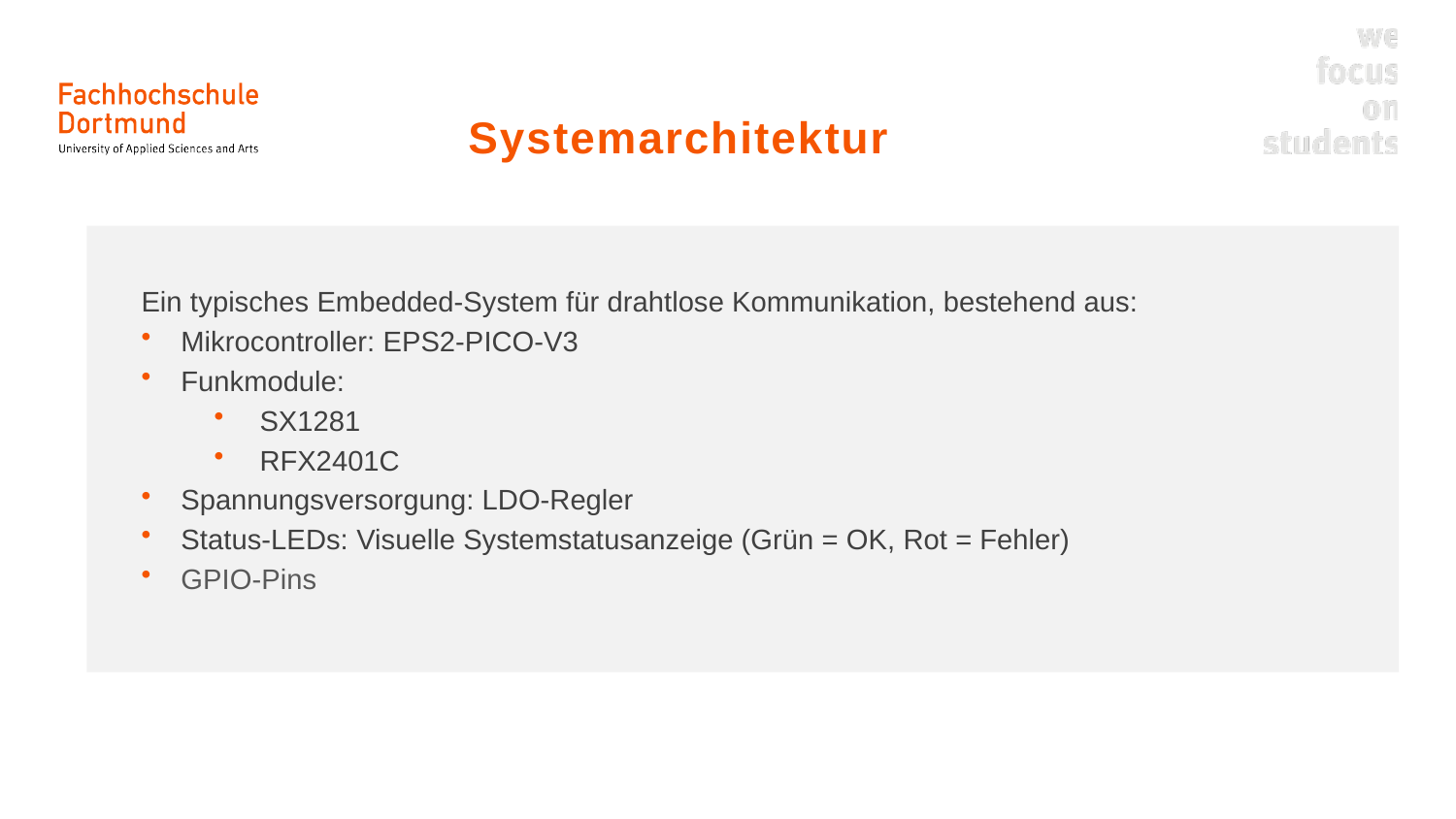

Inhalt Bild quer + Text
Systemarchitektur

Ein typisches Embedded-System für drahtlose Kommunikation, bestehend aus:
Mikrocontroller: EPS2-PICO-V3
Funkmodule:
SX1281
RFX2401C
Spannungsversorgung: LDO-Regler
Status-LEDs: Visuelle Systemstatusanzeige (Grün = OK, Rot = Fehler)
GPIO-Pins